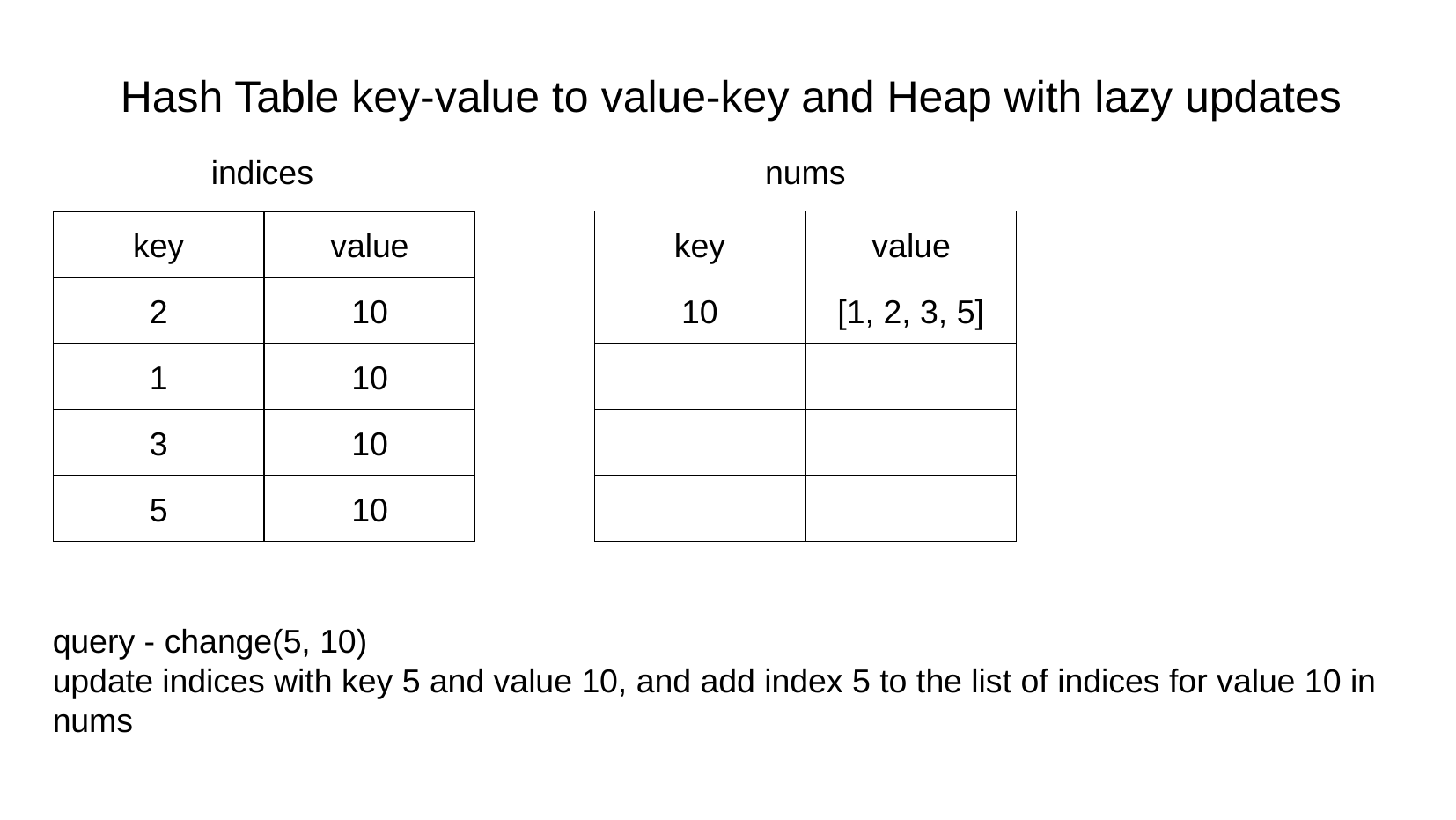

Hash Table key-value to value-key and Heap with lazy updates
indices
nums
key
value
key
value
10
[1, 2, 3, 5]
2
10

1
10

3
10

5
10
query - change(5, 10)
update indices with key 5 and value 10, and add index 5 to the list of indices for value 10 in nums